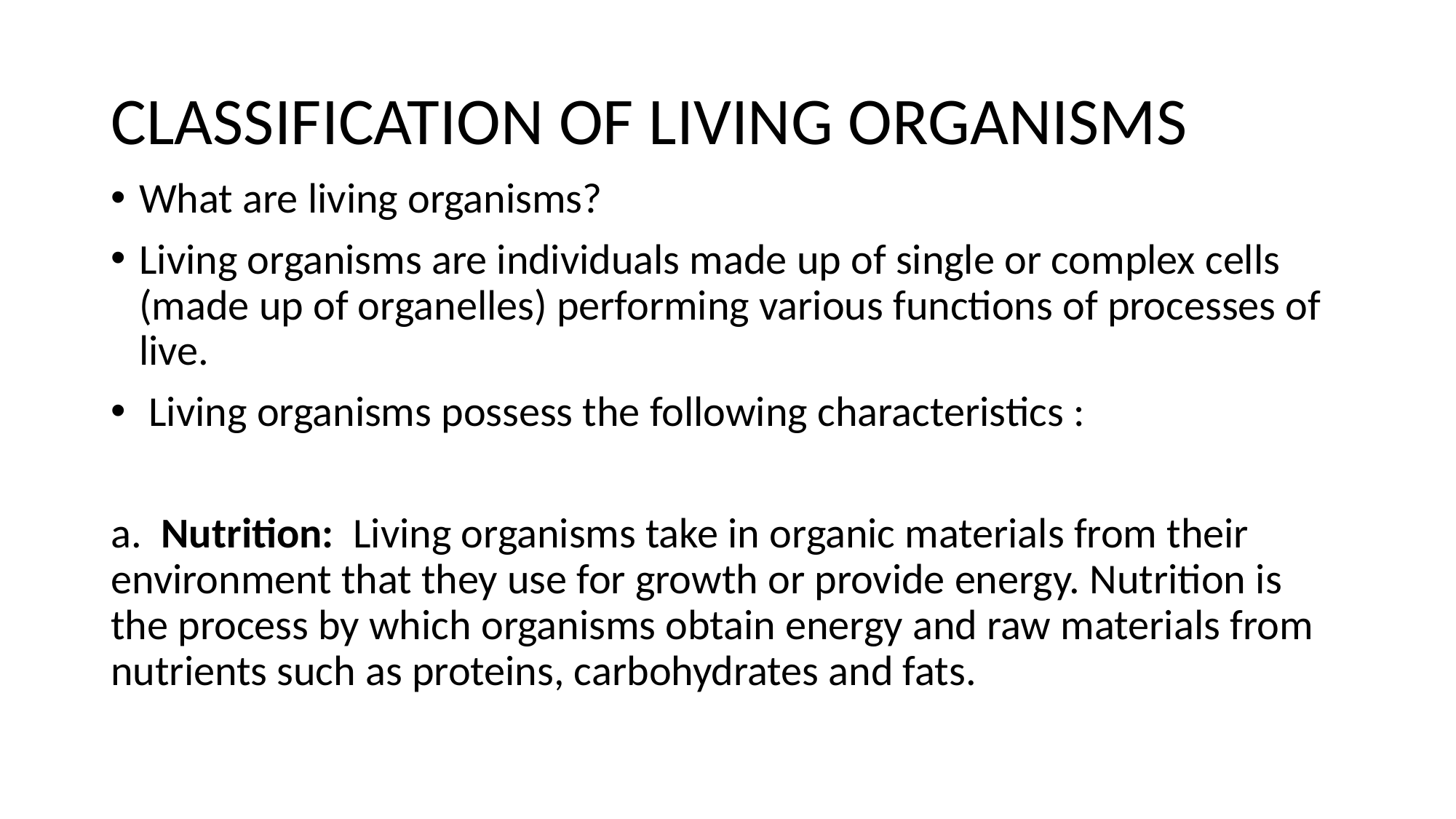

# CLASSIFICATION OF LIVING ORGANISMS
What are living organisms?
Living organisms are individuals made up of single or complex cells (made up of organelles) performing various functions of processes of live.
 Living organisms possess the following characteristics :

a.  Nutrition:  Living organisms take in organic materials from their environment that they use for growth or provide energy. Nutrition is the process by which organisms obtain energy and raw materials from nutrients such as proteins, carbohydrates and fats.